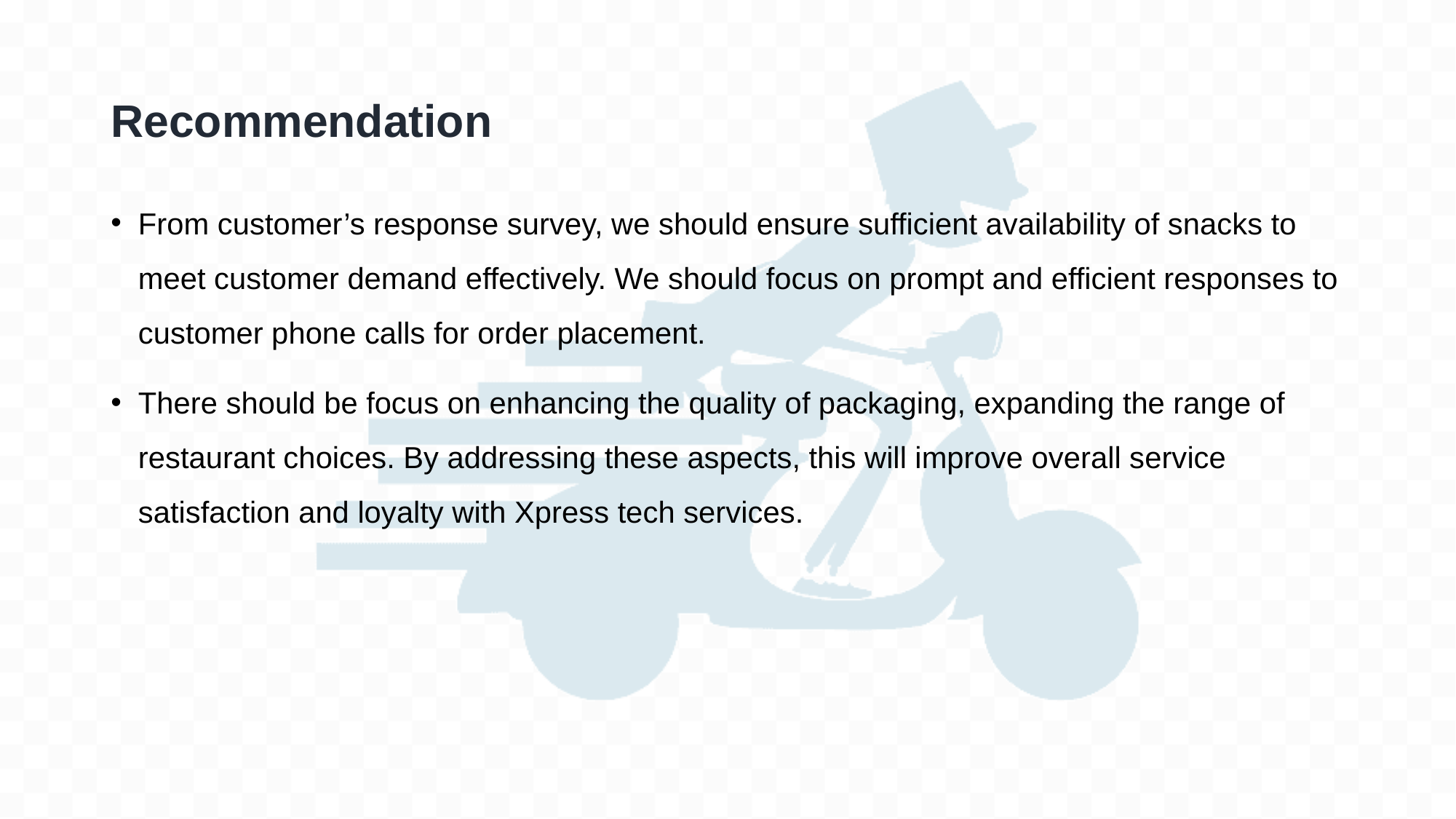

# Recommendation
From customer’s response survey, we should ensure sufficient availability of snacks to meet customer demand effectively. We should focus on prompt and efficient responses to customer phone calls for order placement.
There should be focus on enhancing the quality of packaging, expanding the range of restaurant choices. By addressing these aspects, this will improve overall service satisfaction and loyalty with Xpress tech services.